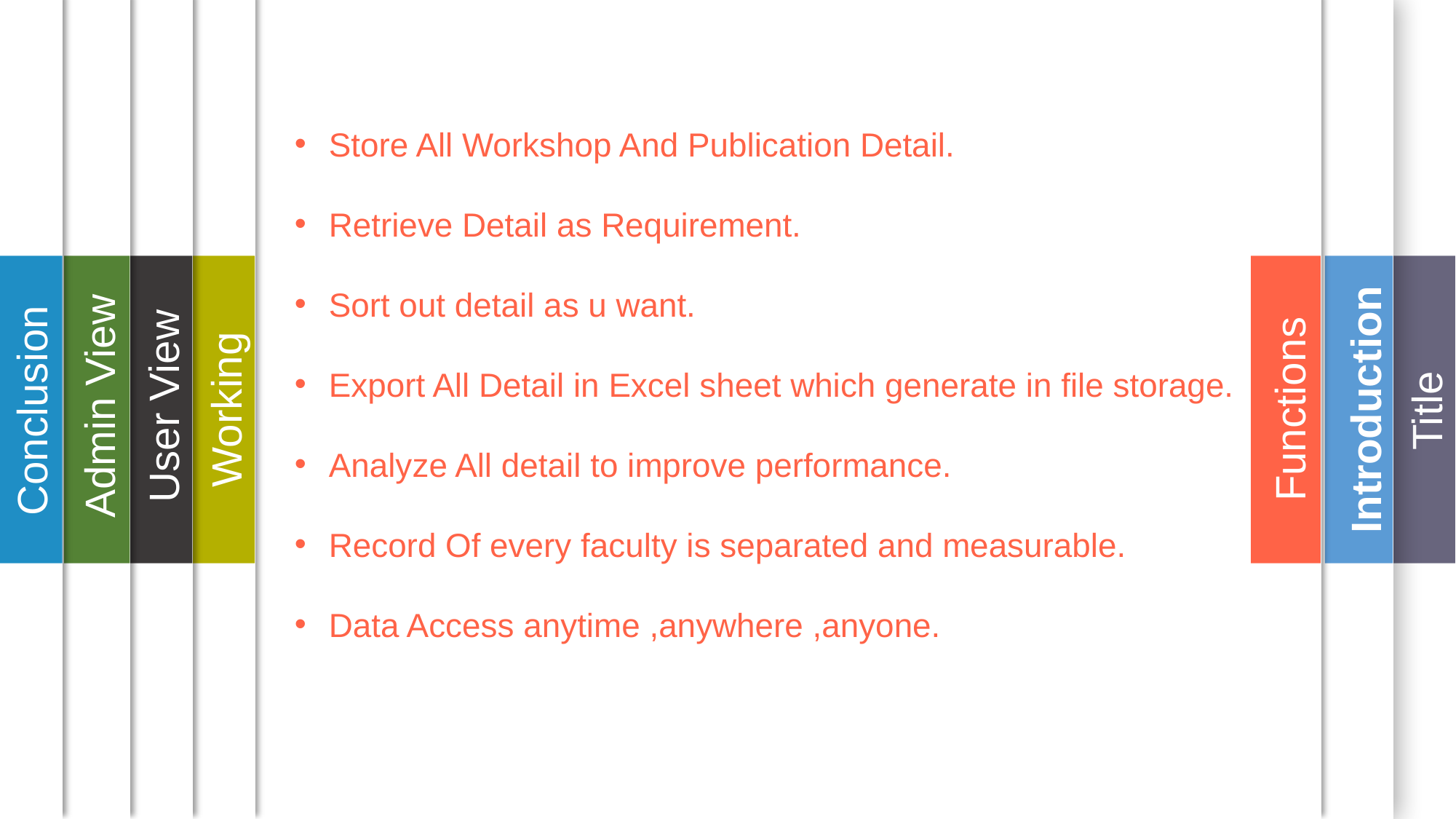

Store All Workshop And Publication Detail.
Retrieve Detail as Requirement.
Sort out detail as u want.
Export All Detail in Excel sheet which generate in file storage.
Analyze All detail to improve performance.
Record Of every faculty is separated and measurable.
Data Access anytime ,anywhere ,anyone.

Admin View
User View
Functions
Introduction
Working
Conclusion
Title